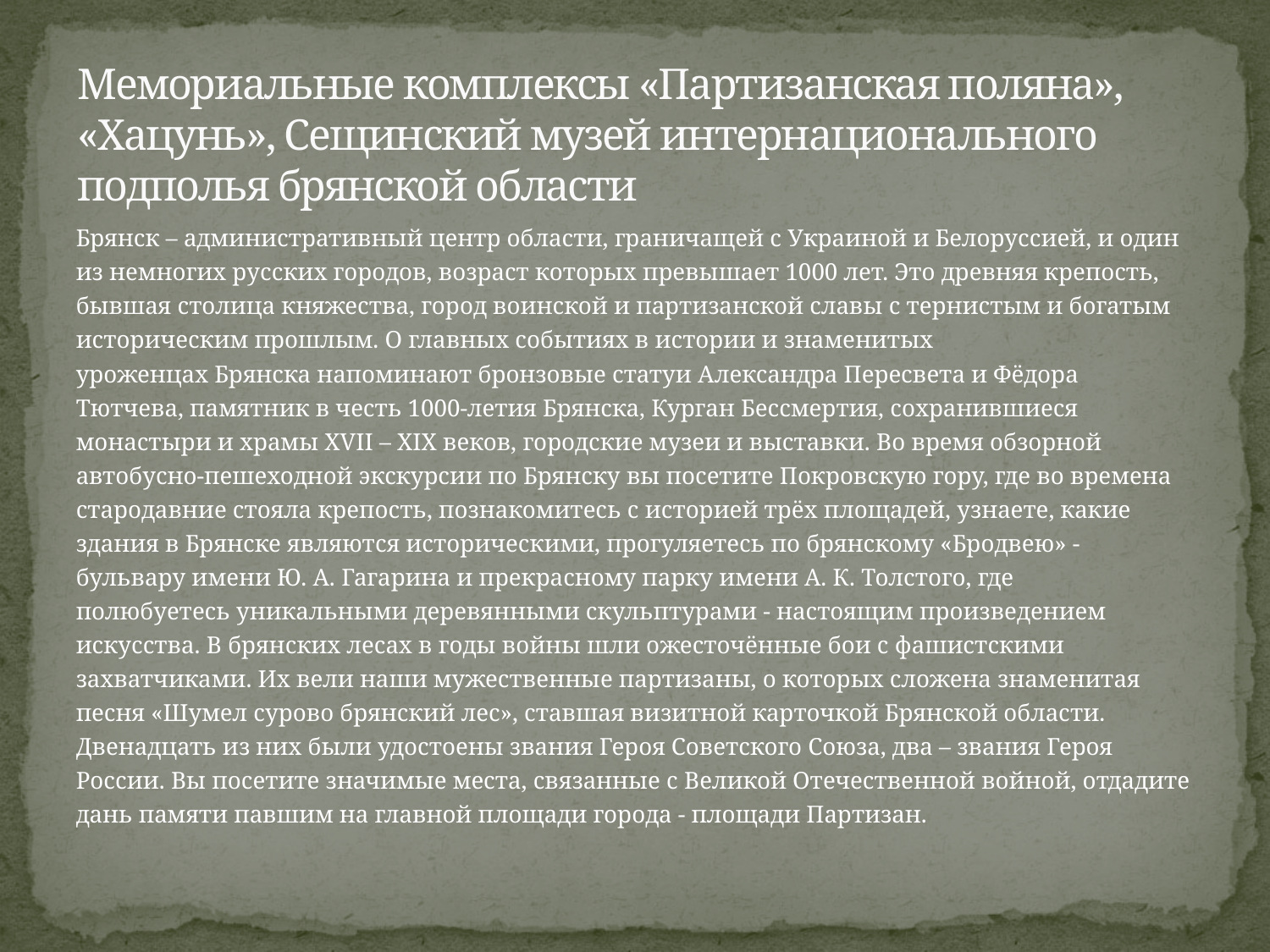

# Мемориальные комплексы «Партизанская поляна», «Хацунь», Сещинский музей интернационального подполья брянской области
Брянск – административный центр области, граничащей с Украиной и Белоруссией, и один из немногих русских городов, возраст которых превышает 1000 лет. Это древняя крепость, бывшая столица княжества, город воинской и партизанской славы с тернистым и богатым историческим прошлым. О главных событиях в истории и знаменитых уроженцах Брянска напоминают бронзовые статуи Александра Пересвета и Фёдора Тютчева, памятник в честь 1000-летия Брянска, Курган Бессмертия, сохранившиеся монастыри и храмы XVII – XIX веков, городские музеи и выставки. Во время обзорной автобусно-пешеходной экскурсии по Брянску вы посетите Покровскую гору, где во времена стародавние стояла крепость, познакомитесь с историей трёх площадей, узнаете, какие здания в Брянске являются историческими, прогуляетесь по брянскому «Бродвею» - бульвару имени Ю. А. Гагарина и прекрасному парку имени А. К. Толстого, где полюбуетесь уникальными деревянными скульптурами - настоящим произведением искусства. В брянских лесах в годы войны шли ожесточённые бои с фашистскими захватчиками. Их вели наши мужественные партизаны, о которых сложена знаменитая песня «Шумел сурово брянский лес», ставшая визитной карточкой Брянской области. Двенадцать из них были удостоены звания Героя Советского Союза, два – звания Героя России. Вы посетите значимые места, связанные с Великой Отечественной войной, отдадите дань памяти павшим на главной площади города - площади Партизан.